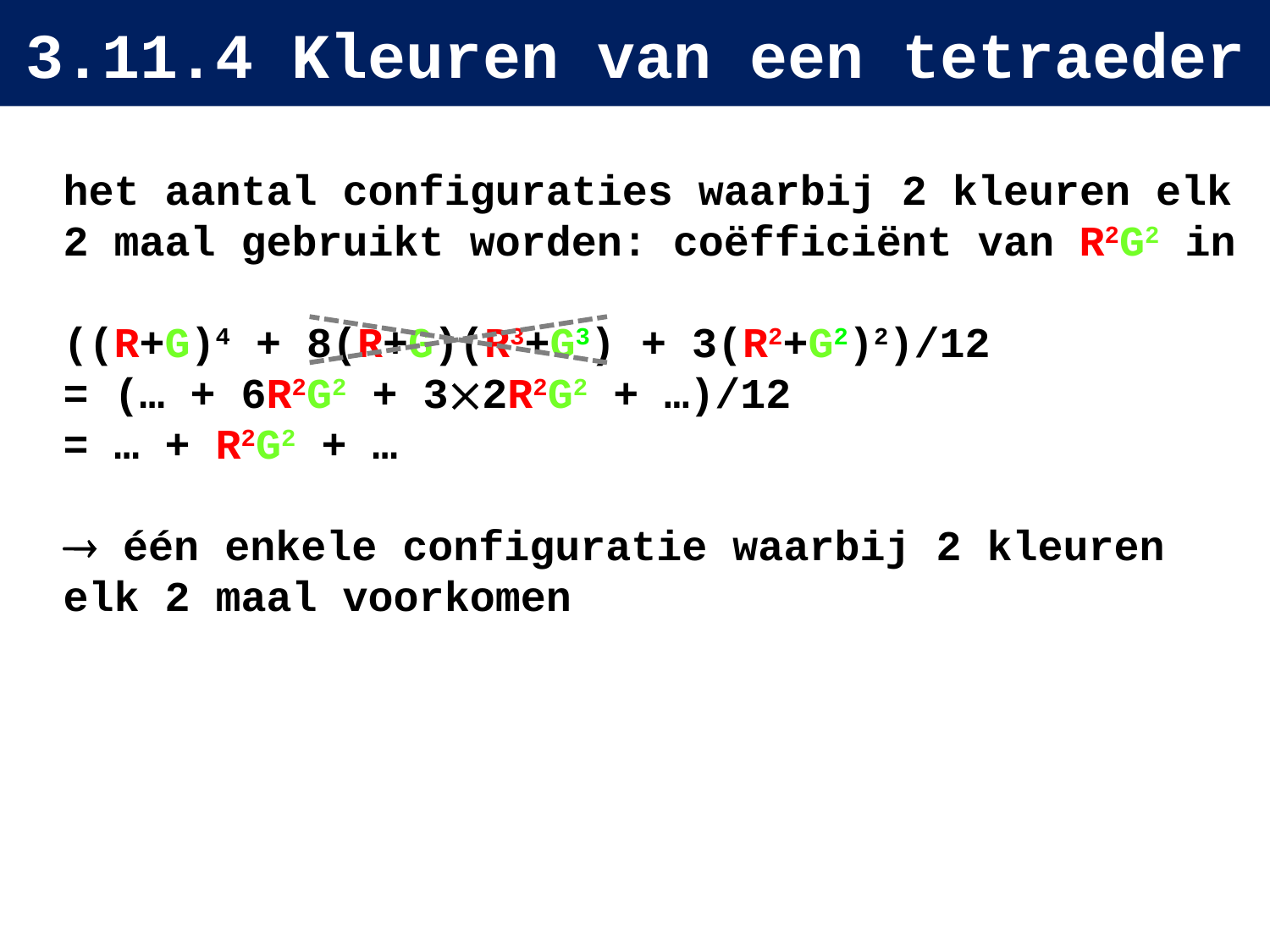

# 3.11.4 Kleuren van een tetraeder

het aantal configuraties waarbij 2 kleuren elk 2 maal gebruikt worden: coëfficiënt van R2G2 in

((R+G)4 + 8(R+G)(R3+G3) + 3(R2+G2)2)/12
= (… + 6R2G2 + 3×2R2G2 + …)/12
= … + R2G2 + …

→ één enkele configuratie waarbij 2 kleuren elk 2 maal voorkomen